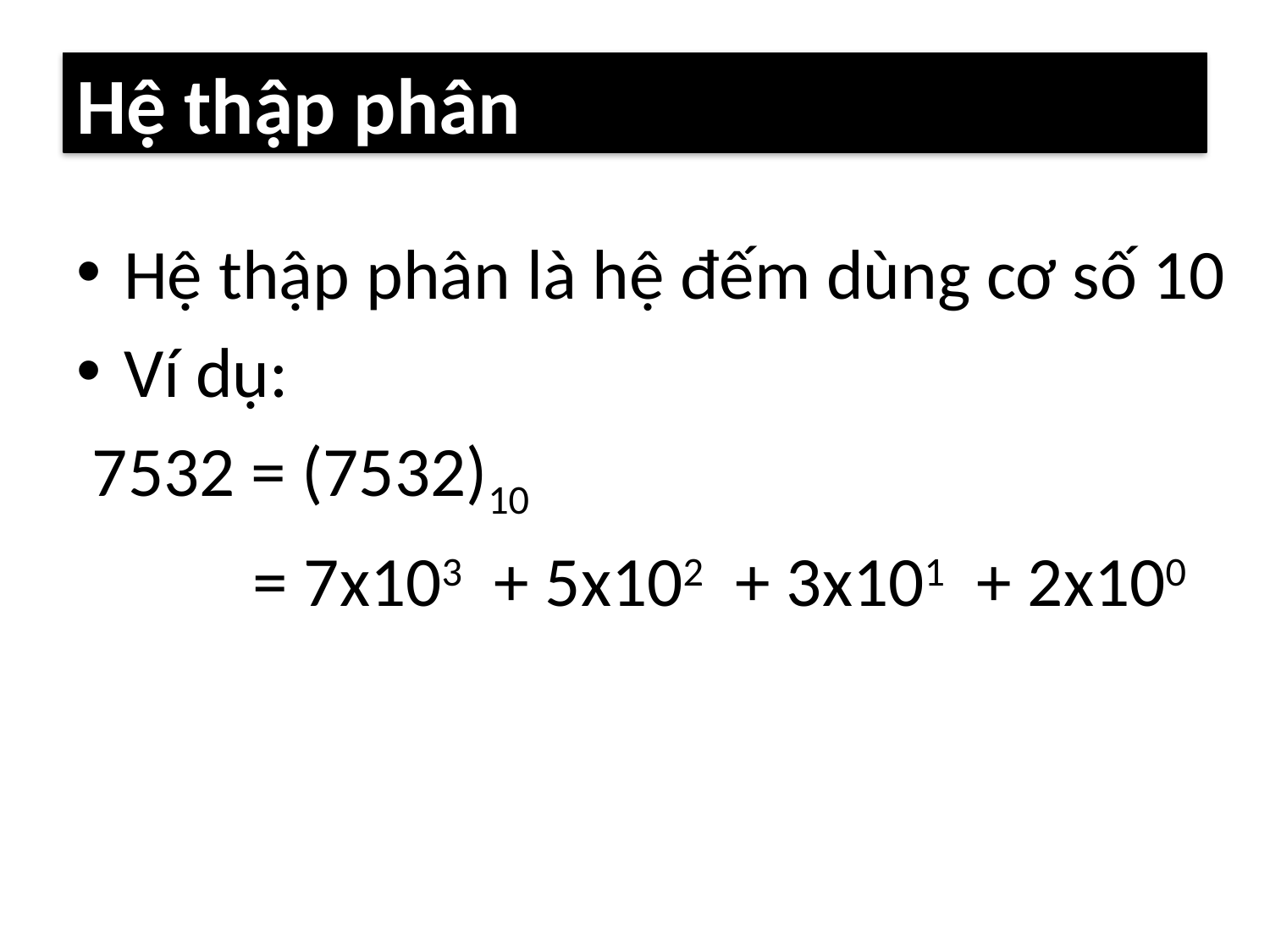

# Hệ thập phân
Hệ thập phân là hệ đếm dùng cơ số 10
Ví dụ:
 7532 = (7532)10
	= 7x103  + 5x102  + 3x101  + 2x100